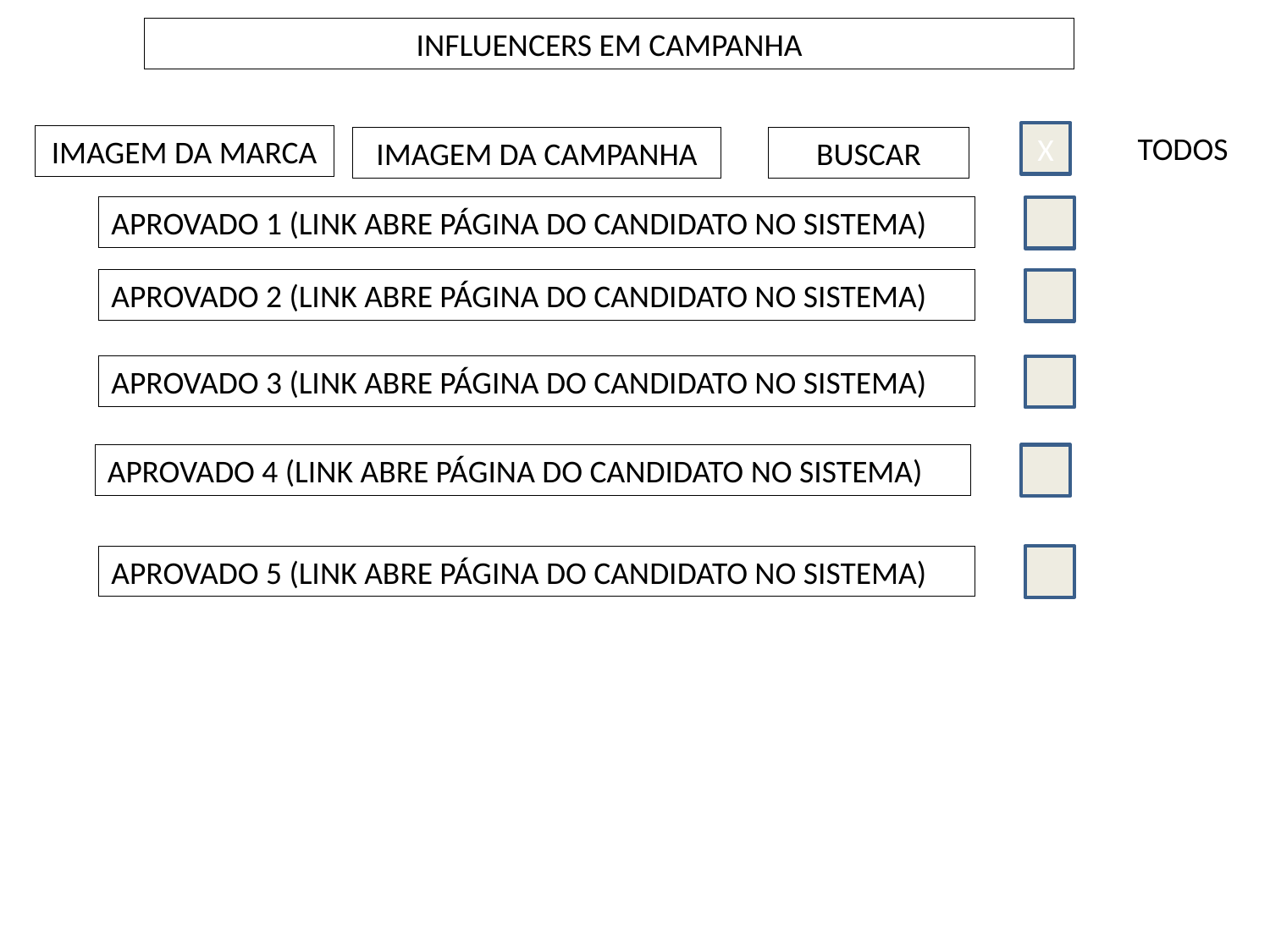

INFLUENCERS EM CAMPANHA
X
TODOS
IMAGEM DA MARCA
IMAGEM DA CAMPANHA
BUSCAR
APROVADO 1 (LINK ABRE PÁGINA DO CANDIDATO NO SISTEMA)

APROVADO 2 (LINK ABRE PÁGINA DO CANDIDATO NO SISTEMA)

APROVADO 3 (LINK ABRE PÁGINA DO CANDIDATO NO SISTEMA)

APROVADO 4 (LINK ABRE PÁGINA DO CANDIDATO NO SISTEMA)

APROVADO 5 (LINK ABRE PÁGINA DO CANDIDATO NO SISTEMA)